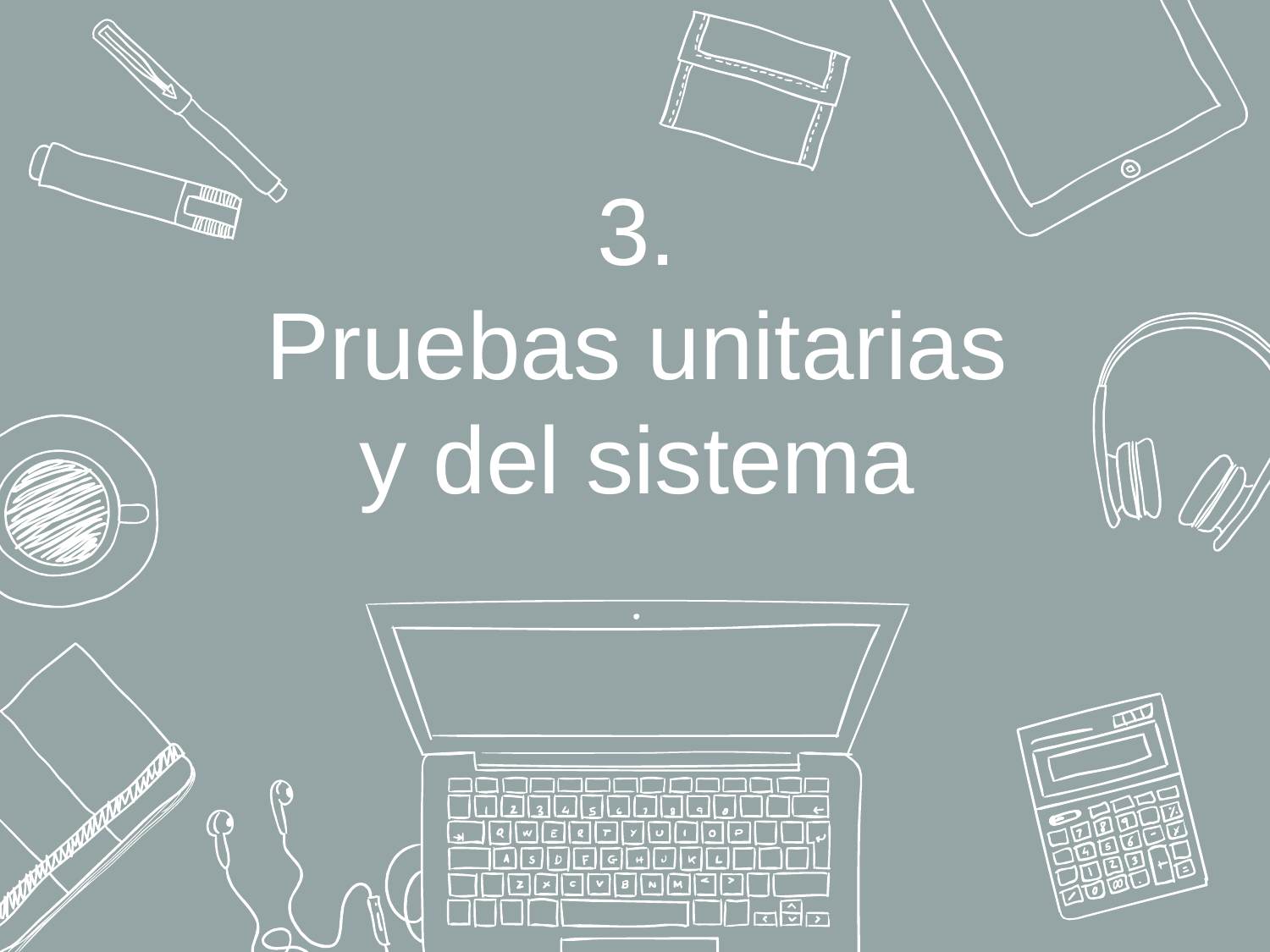

# 3. Pruebas unitarias y del sistema